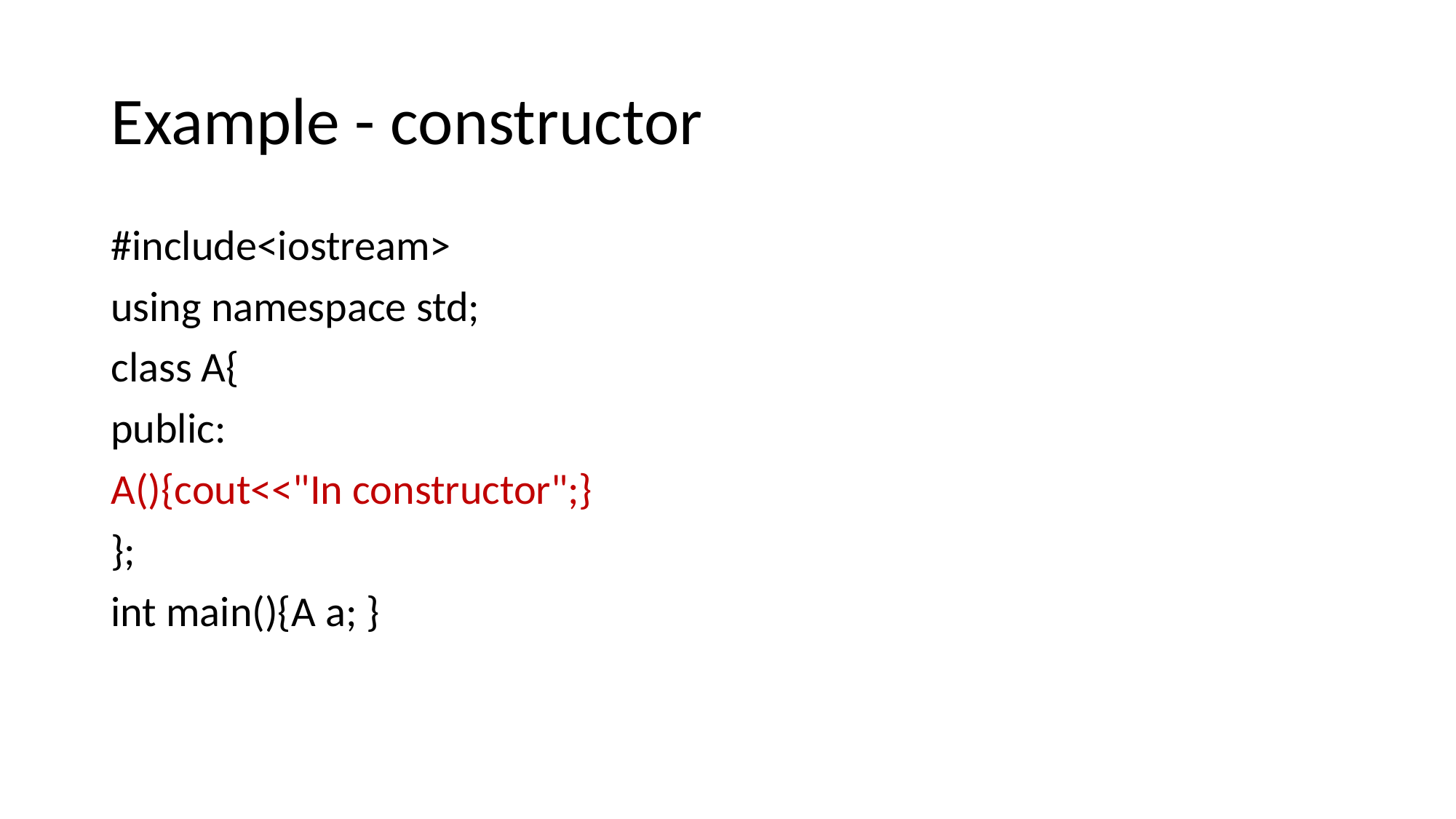

# Example - constructor
#include<iostream>
using namespace std;
class A{
public:
A(){cout<<"In constructor";}
};
int main(){A a; }